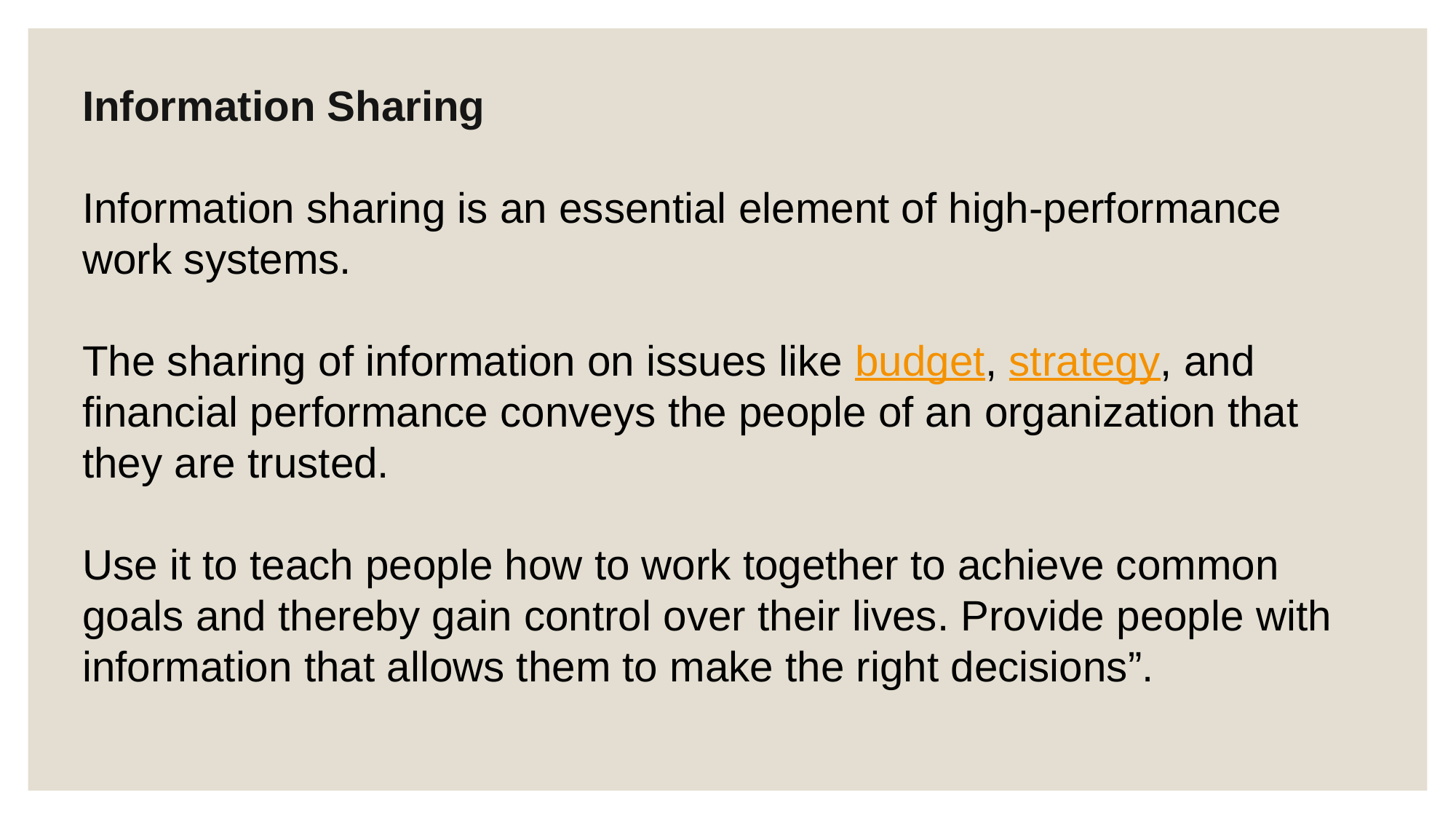

Information Sharing

Information sharing is an essential element of high-performance work systems.

The sharing of information on issues like budget, strategy, and financial performance conveys the people of an organization that they are trusted.

Use it to teach people how to work together to achieve common goals and thereby gain control over their lives. Provide people with information that allows them to make the right decisions”.